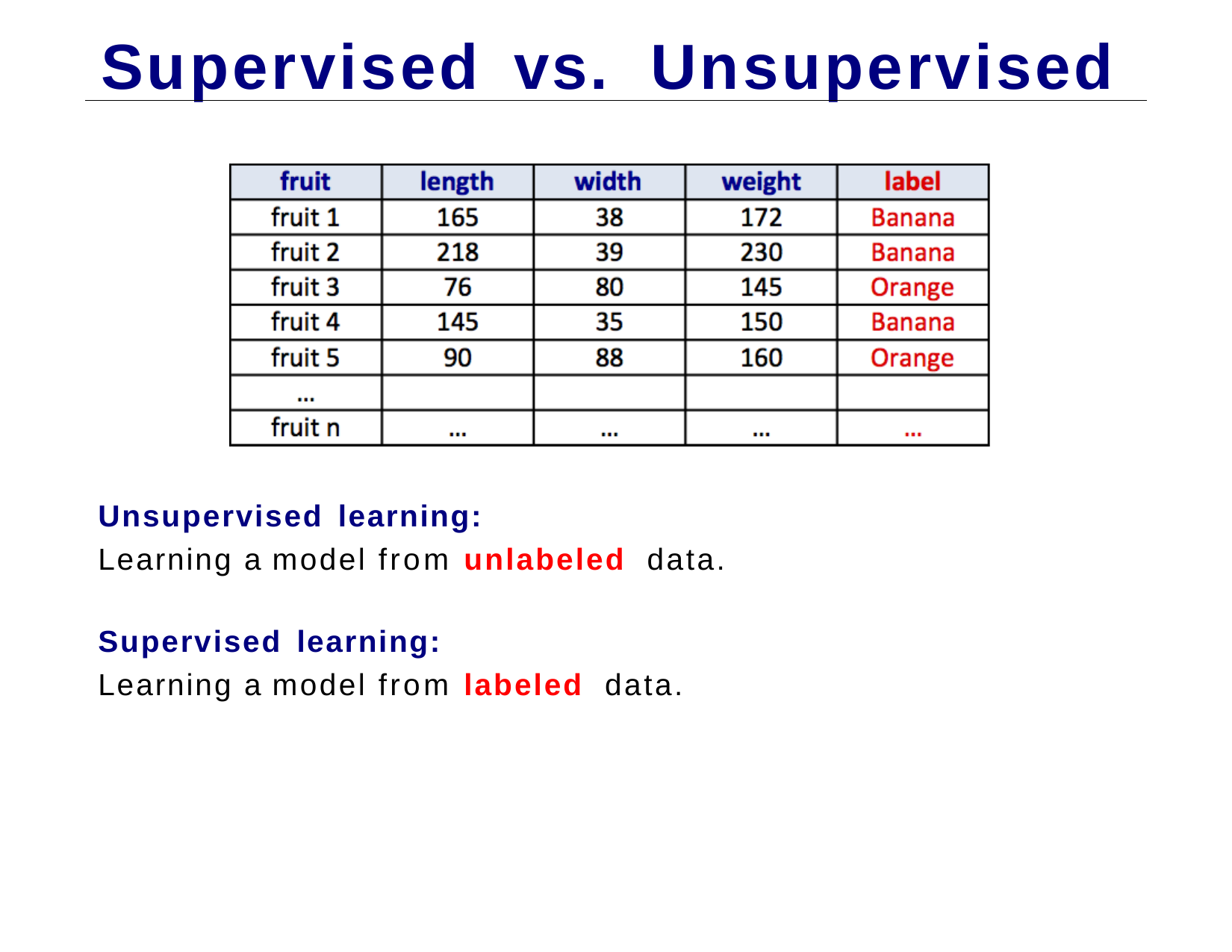

# Supervised	vs.	Unsupervised

Unsupervised learning:
Learning a model from unlabeled data.

Supervised learning:
Learning a model from labeled data.